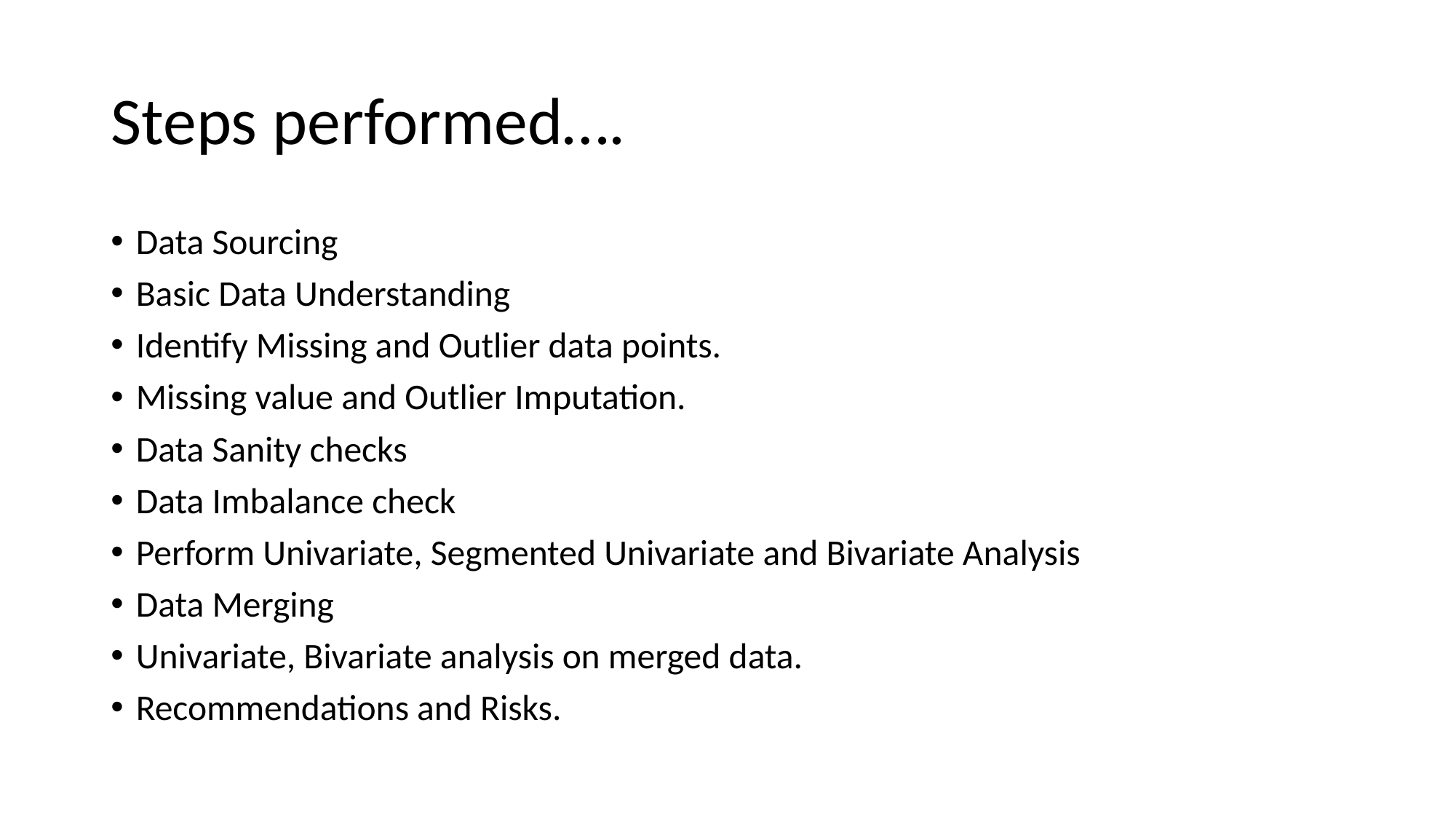

# Steps performed….
Data Sourcing
Basic Data Understanding
Identify Missing and Outlier data points.
Missing value and Outlier Imputation.
Data Sanity checks
Data Imbalance check
Perform Univariate, Segmented Univariate and Bivariate Analysis
Data Merging
Univariate, Bivariate analysis on merged data.
Recommendations and Risks.